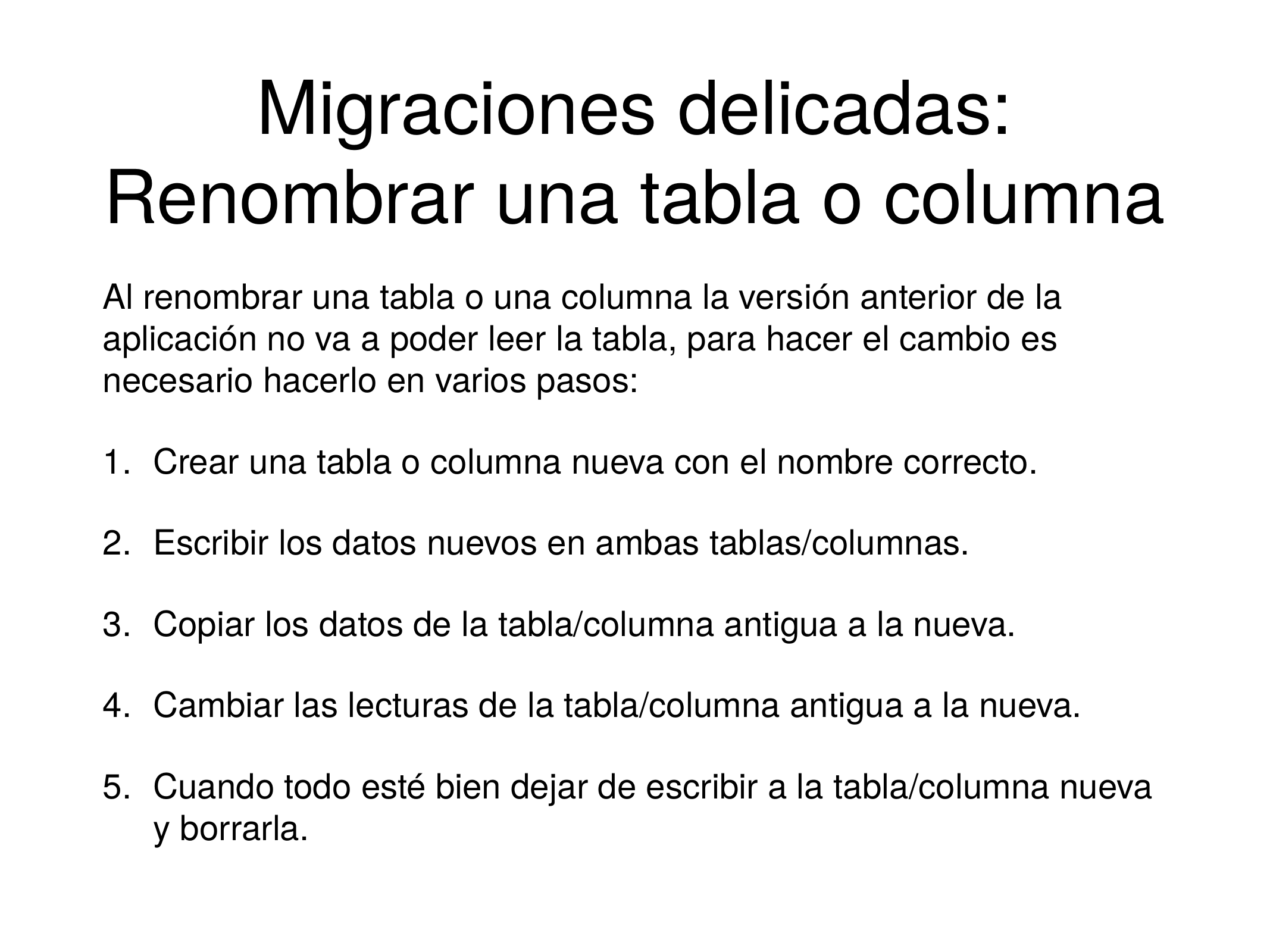

# Migraciones delicadas: Renombrar una tabla o columna
Al renombrar una tabla o una columna la versión anterior de la aplicación no va a poder leer la tabla, para hacer el cambio es necesario hacerlo en varios pasos:
Crear una tabla o columna nueva con el nombre correcto.
Escribir los datos nuevos en ambas tablas/columnas.
Copiar los datos de la tabla/columna antigua a la nueva.
Cambiar las lecturas de la tabla/columna antigua a la nueva.
Cuando todo esté bien dejar de escribir a la tabla/columna nueva y borrarla.